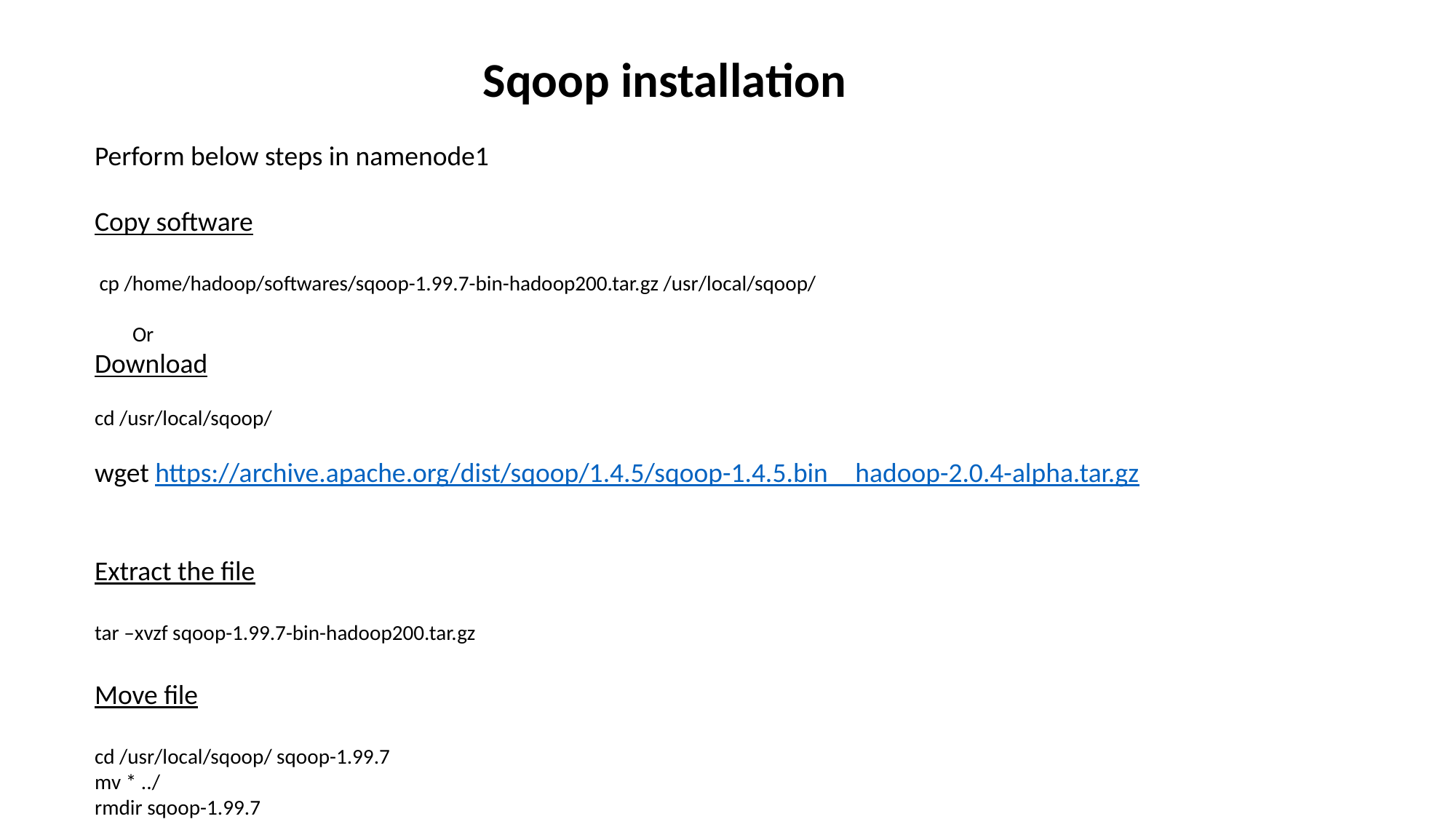

Sqoop installation
Perform below steps in namenode1

Copy software

 cp /home/hadoop/softwares/sqoop-1.99.7-bin-hadoop200.tar.gz /usr/local/sqoop/

        Or
Download

cd /usr/local/sqoop/

wget https://archive.apache.org/dist/sqoop/1.4.5/sqoop-1.4.5.bin__hadoop-2.0.4-alpha.tar.gz

Extract the file

tar –xvzf sqoop-1.99.7-bin-hadoop200.tar.gz

Move file

cd /usr/local/sqoop/ sqoop-1.99.7
mv * ../
rmdir sqoop-1.99.7